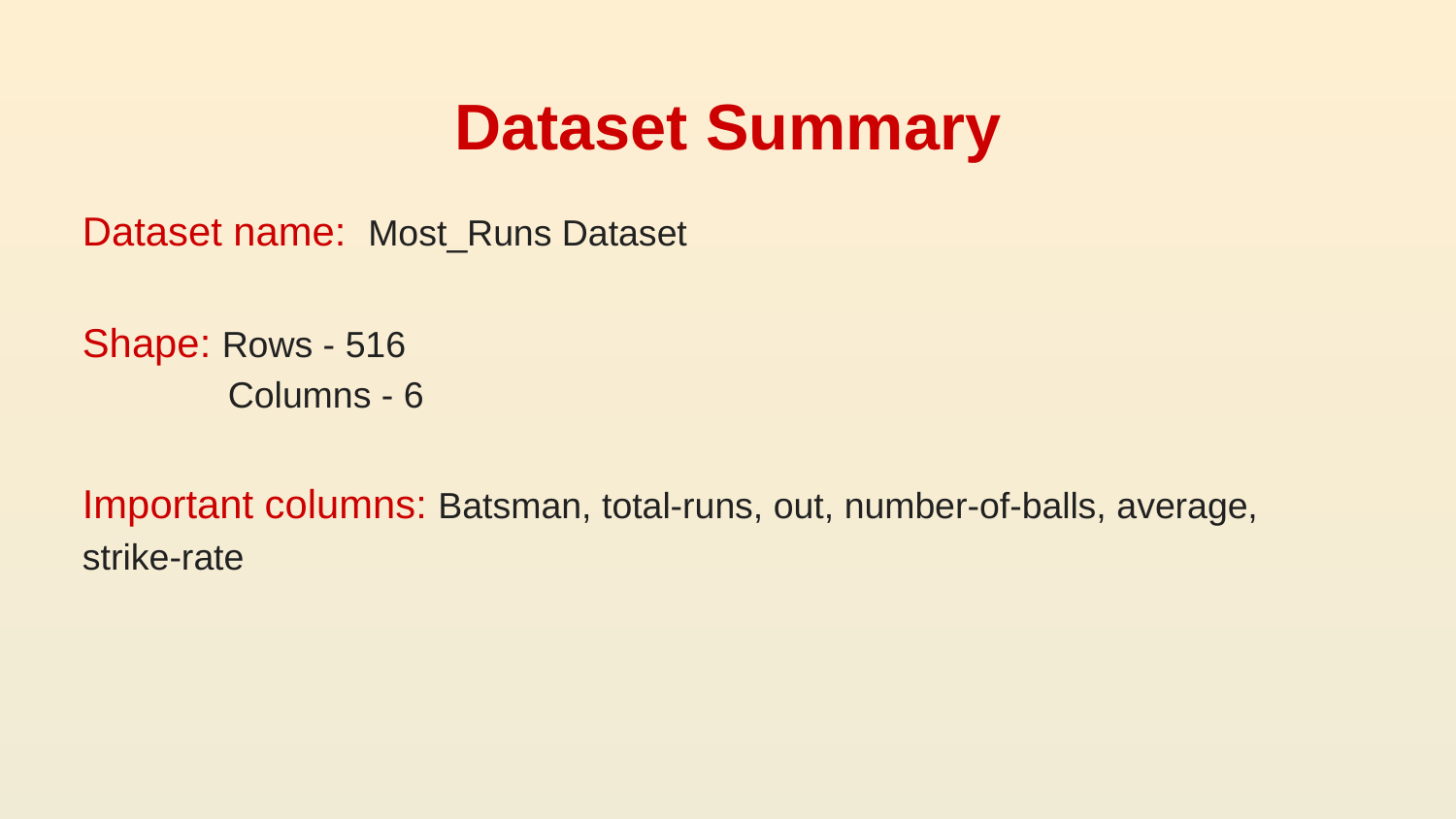

# Dataset Summary
Dataset name:  Most_Runs Dataset

Shape: Rows - 516
	Columns - 6

Important columns: Batsman, total-runs, out, number-of-balls, average,        strike-rate